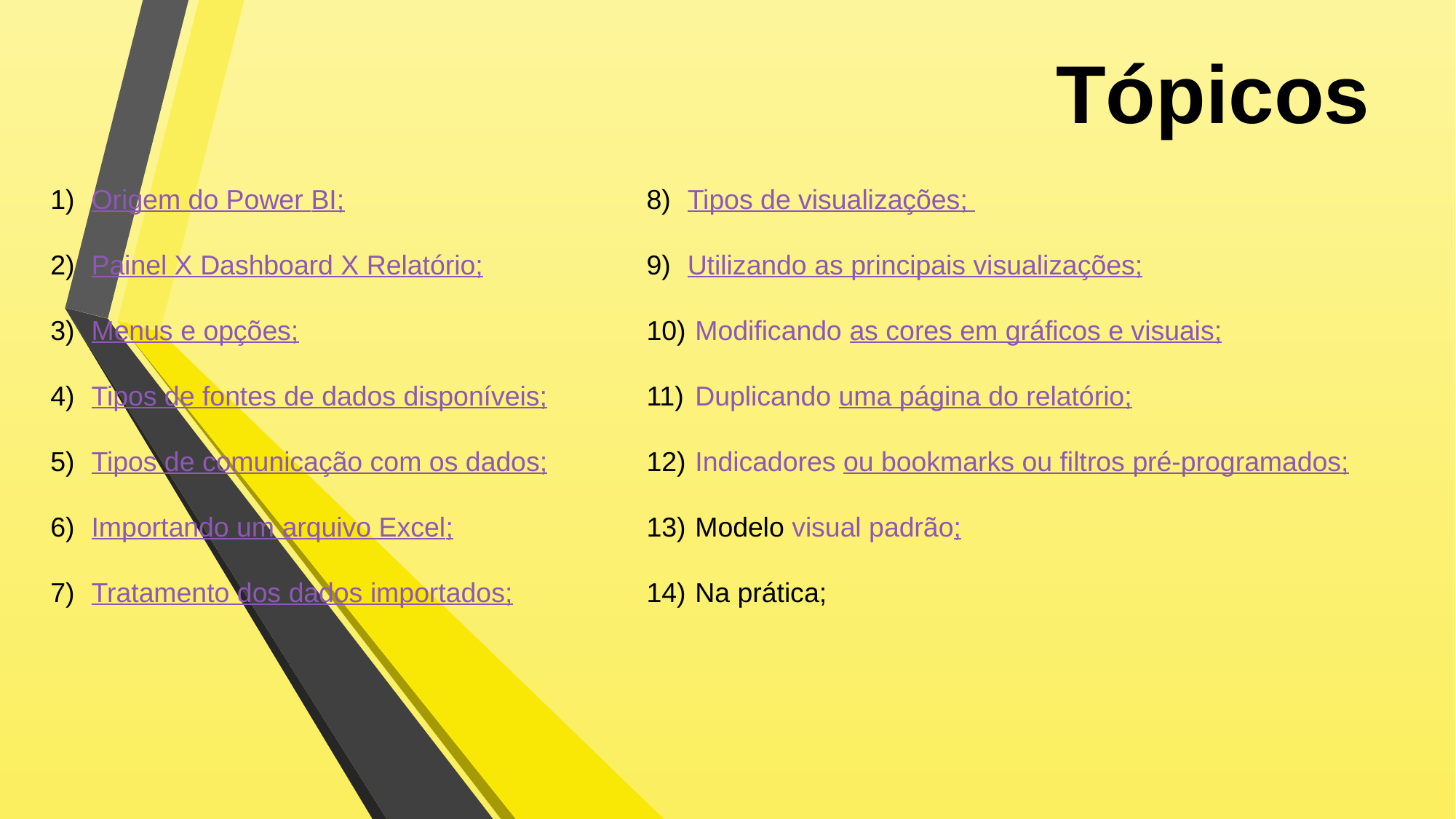

# Tópicos
Origem do Power BI;
Painel X Dashboard X Relatório;
Menus e opções;
Tipos de fontes de dados disponíveis;
Tipos de comunicação com os dados;
Importando um arquivo Excel;
Tratamento dos dados importados;

Tipos de visualizações;
Utilizando as principais visualizações;
 Modificando as cores em gráficos e visuais;
 Duplicando uma página do relatório;
 Indicadores ou bookmarks ou filtros pré-programados;
 Modelo visual padrão;
 Na prática;